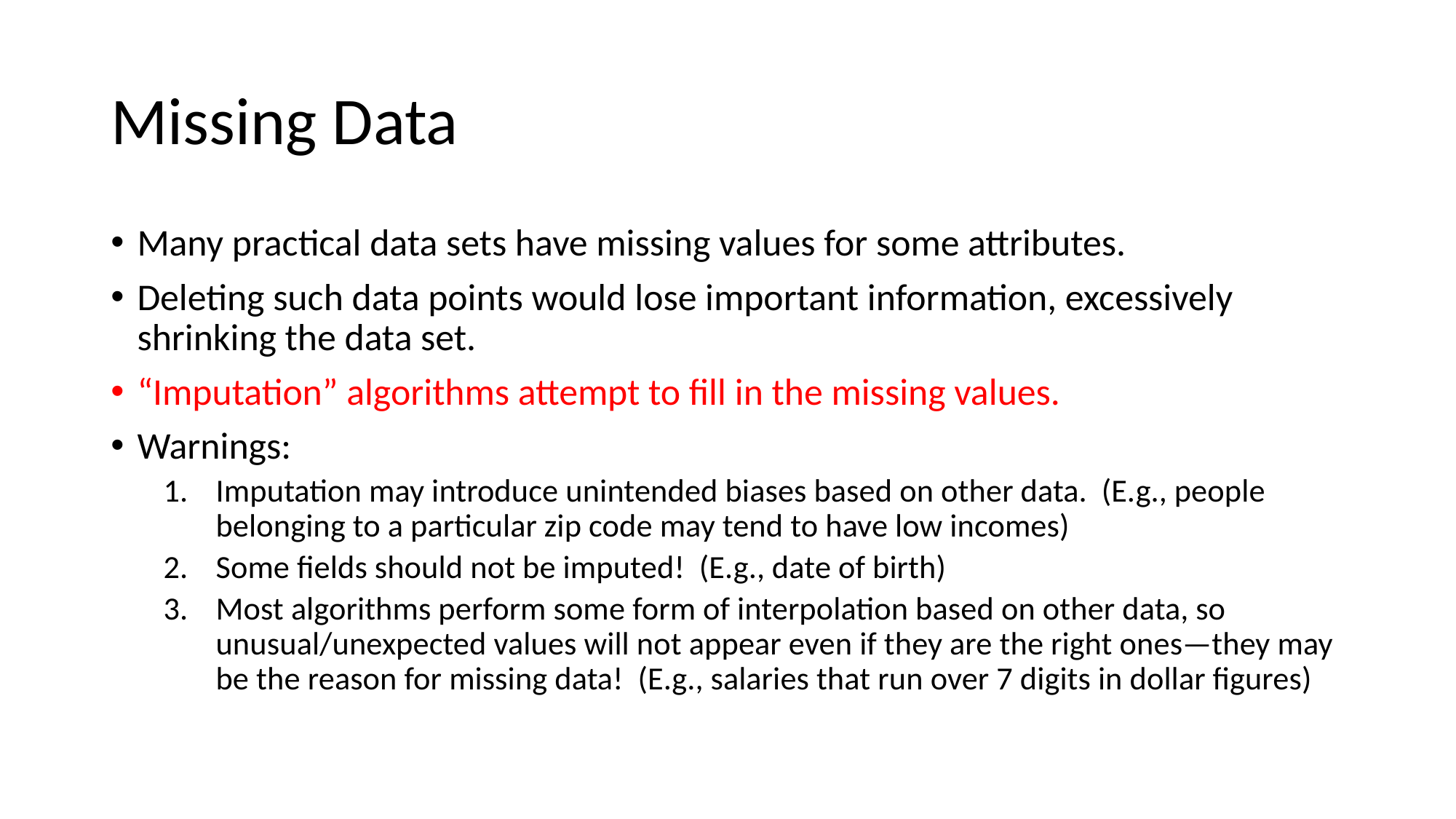

# Missing Data
Many practical data sets have missing values for some attributes.
Deleting such data points would lose important information, excessively shrinking the data set.
“Imputation” algorithms attempt to fill in the missing values.
Warnings:
Imputation may introduce unintended biases based on other data.  (E.g., people belonging to a particular zip code may tend to have low incomes)
Some fields should not be imputed!  (E.g., date of birth)
Most algorithms perform some form of interpolation based on other data, so unusual/unexpected values will not appear even if they are the right ones—they may be the reason for missing data!  (E.g., salaries that run over 7 digits in dollar figures)